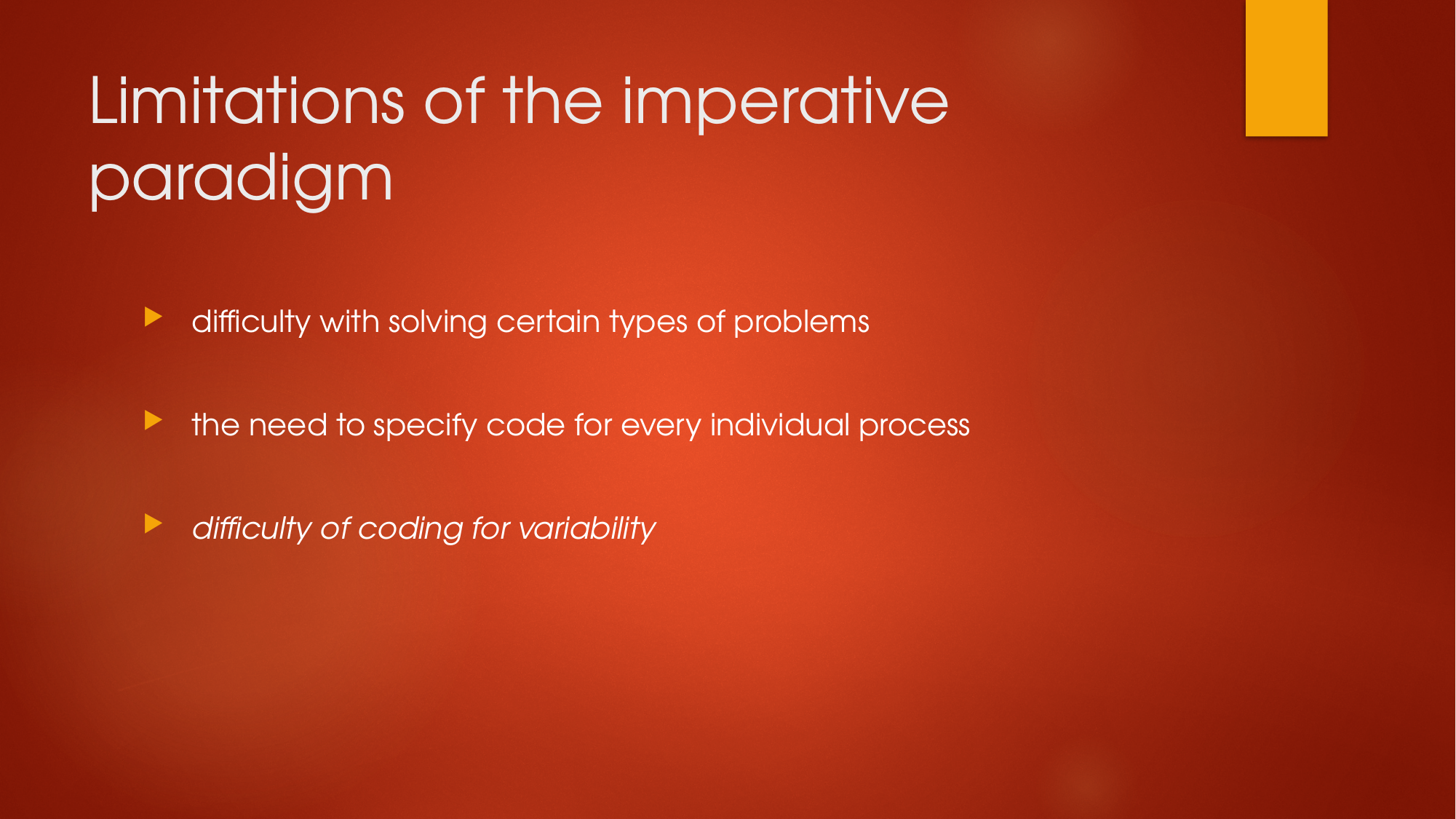

# Limitations of the imperative paradigm

 difficulty with solving certain types of problems

 the need to specify code for every individual process

 difficulty of coding for variability